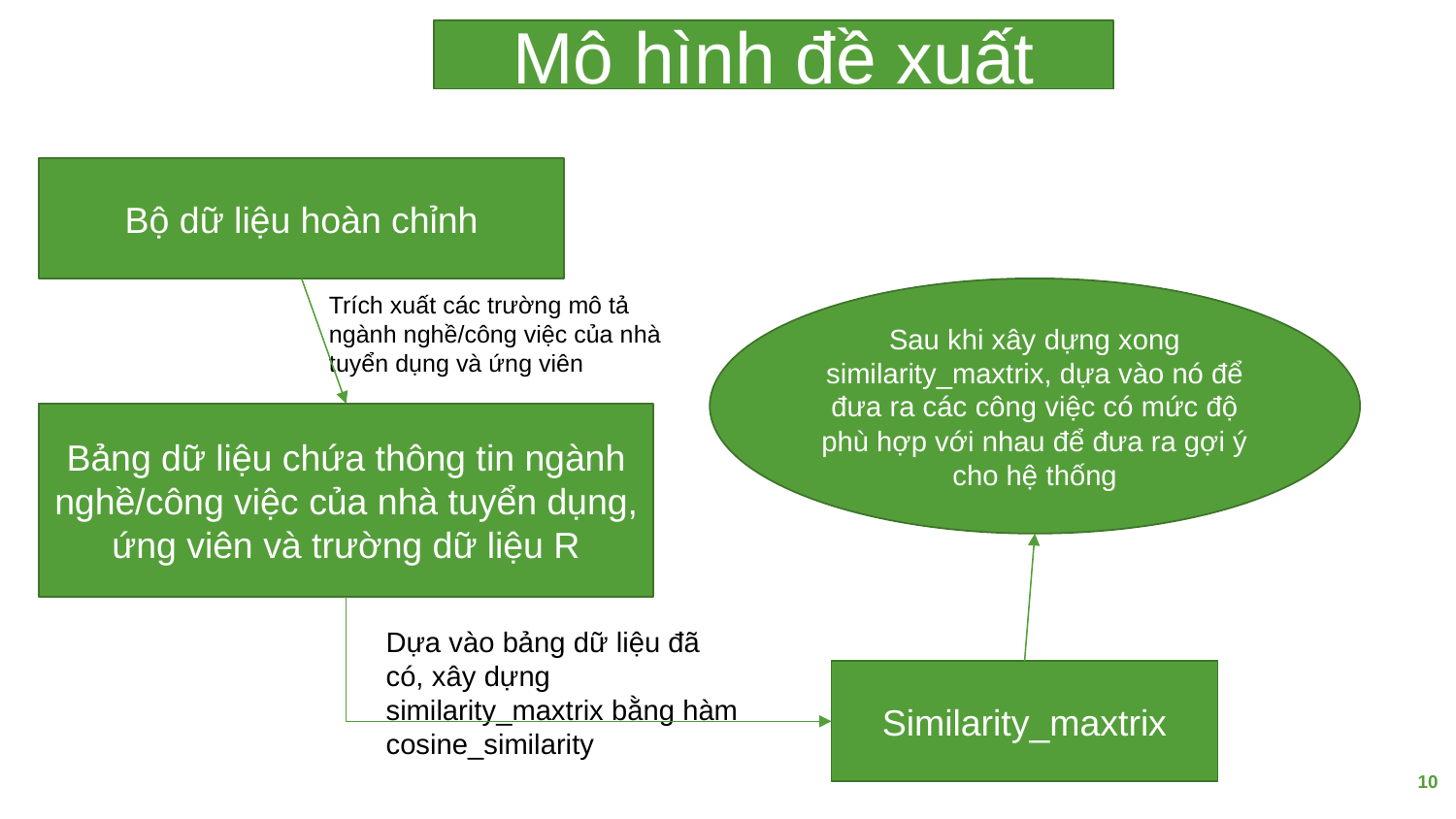

Mô hình đề xuất
Bộ dữ liệu hoàn chỉnh
Sau khi xây dựng xong similarity_maxtrix, dựa vào nó để đưa ra các công việc có mức độ phù hợp với nhau để đưa ra gợi ý cho hệ thống
Trích xuất các trường mô tả ngành nghề/công việc của nhà tuyển dụng và ứng viên
Bảng dữ liệu chứa thông tin ngành nghề/công việc của nhà tuyển dụng, ứng viên và trường dữ liệu R
Dựa vào bảng dữ liệu đã có, xây dựng similarity_maxtrix bằng hàm cosine_similarity
Similarity_maxtrix
10